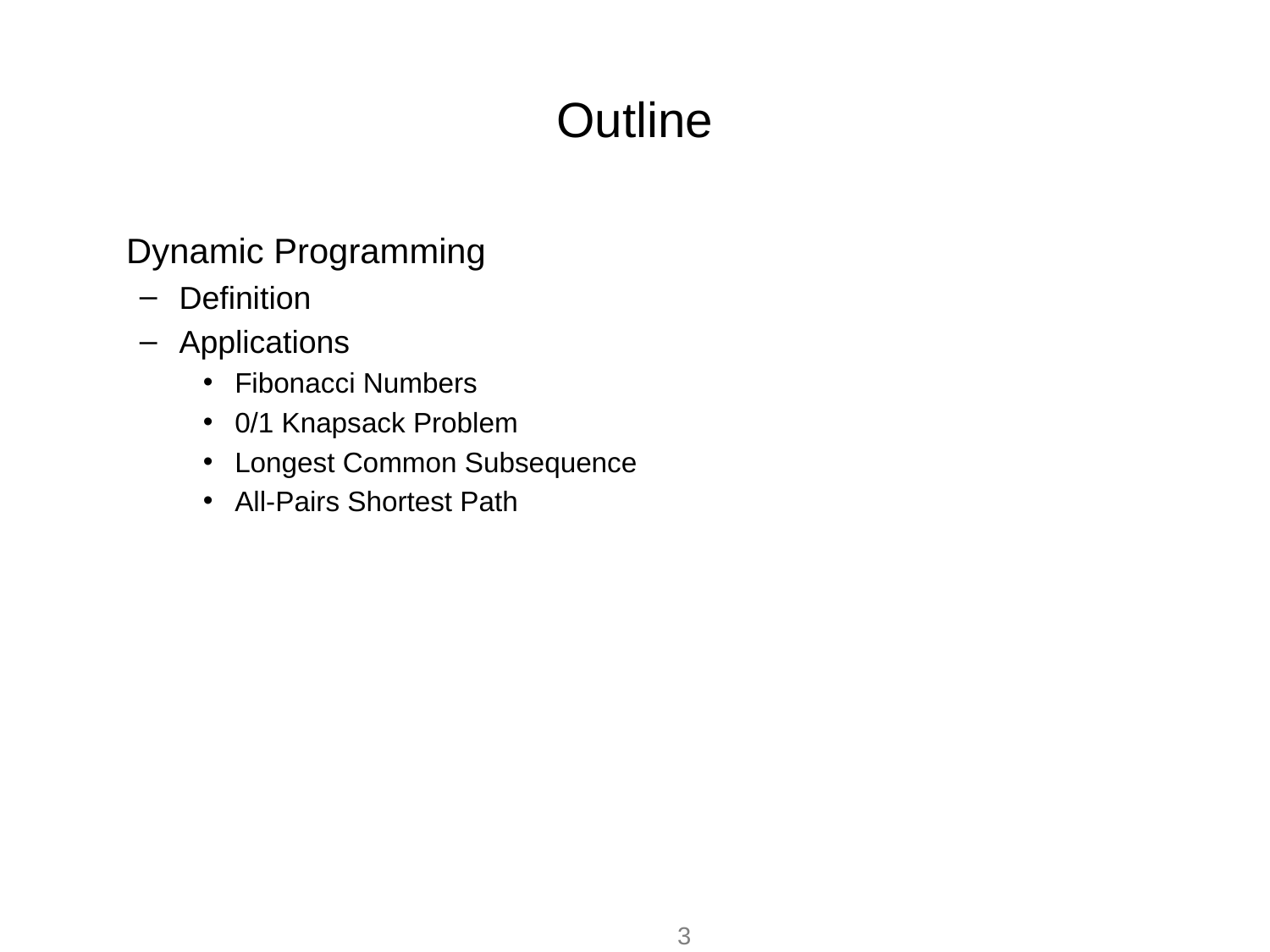

# Outline
	Dynamic Programming
Definition
Applications
Fibonacci Numbers
0/1 Knapsack Problem
Longest Common Subsequence
All-Pairs Shortest Path